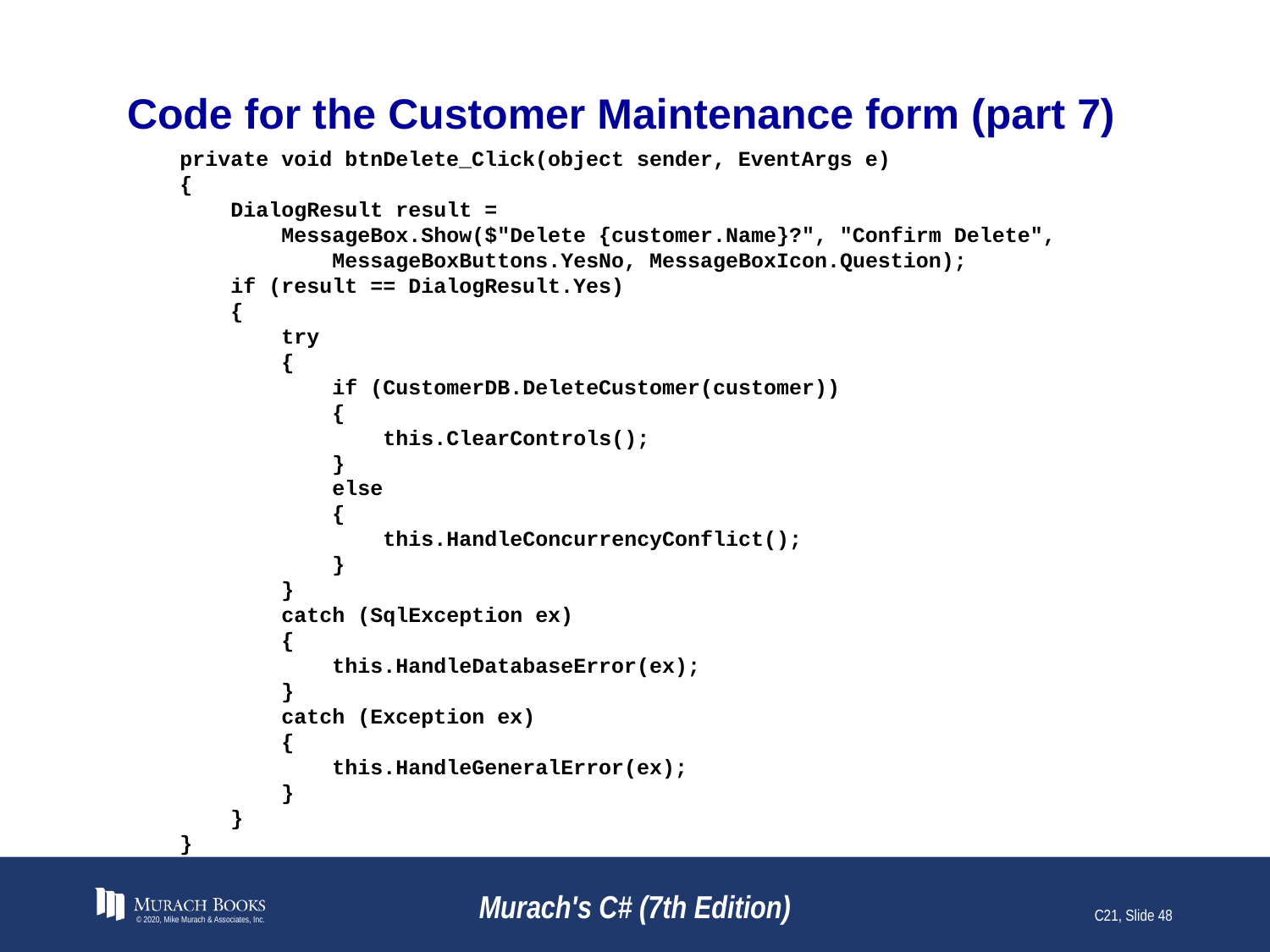

# Code for the Customer Maintenance form (part 7)
    private void btnDelete_Click(object sender, EventArgs e)
    {
        DialogResult result =
            MessageBox.Show($"Delete {customer.Name}?", "Confirm Delete",
                MessageBoxButtons.YesNo, MessageBoxIcon.Question);
        if (result == DialogResult.Yes)
        {
            try
            {
                if (CustomerDB.DeleteCustomer(customer))
                {
                    this.ClearControls();
                }
                else
                {
                    this.HandleConcurrencyConflict();
                }
            }
            catch (SqlException ex)
            {
                this.HandleDatabaseError(ex);
            }
            catch (Exception ex)
            {
                this.HandleGeneralError(ex);
            }
        }
    }
© 2020, Mike Murach & Associates, Inc.
Murach's C# (7th Edition)

C21, Slide 48